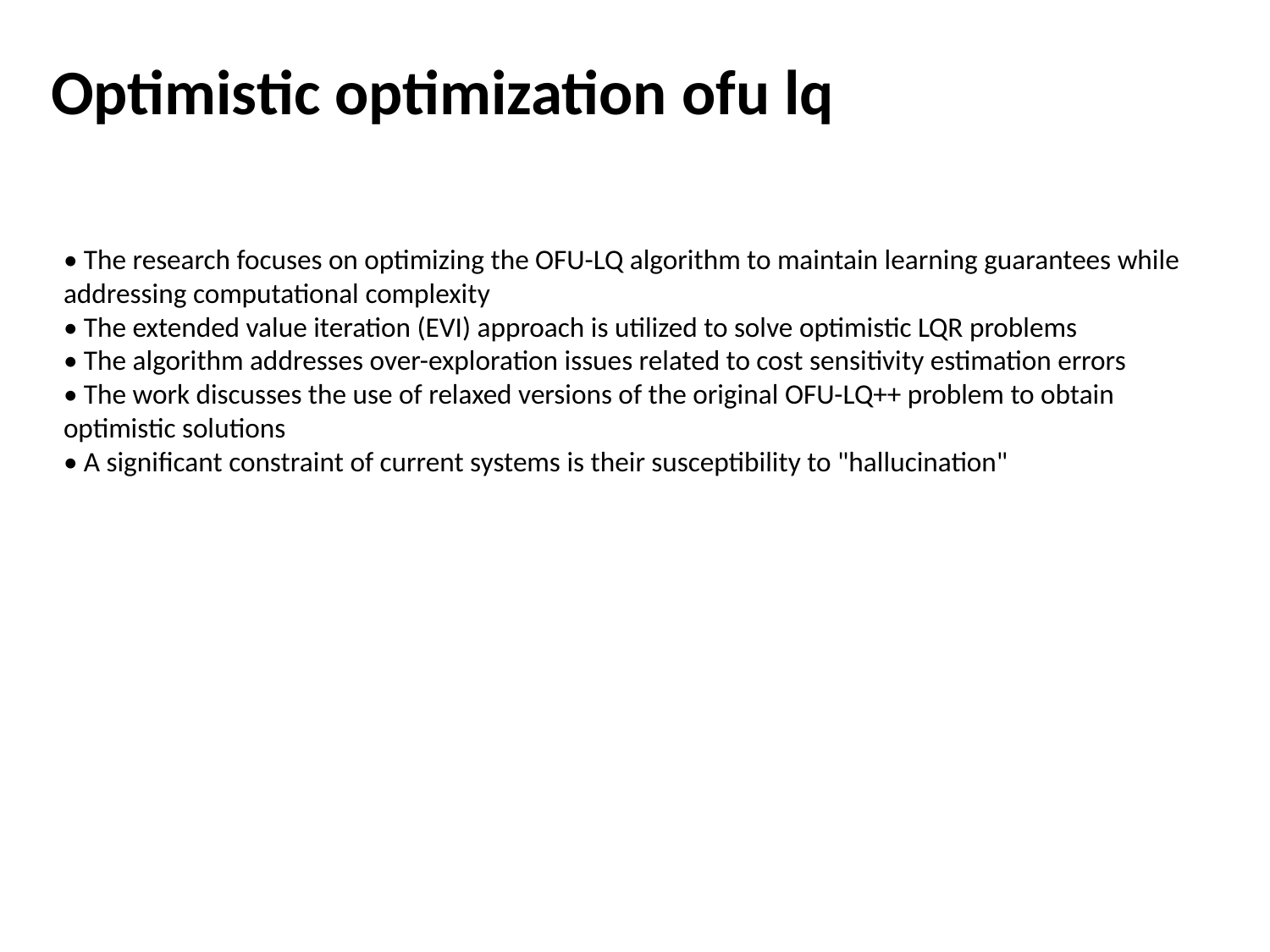

Optimistic optimization ofu lq
• The research focuses on optimizing the OFU-LQ algorithm to maintain learning guarantees while addressing computational complexity
• The extended value iteration (EVI) approach is utilized to solve optimistic LQR problems
• The algorithm addresses over-exploration issues related to cost sensitivity estimation errors
• The work discusses the use of relaxed versions of the original OFU-LQ++ problem to obtain optimistic solutions
• A significant constraint of current systems is their susceptibility to "hallucination"